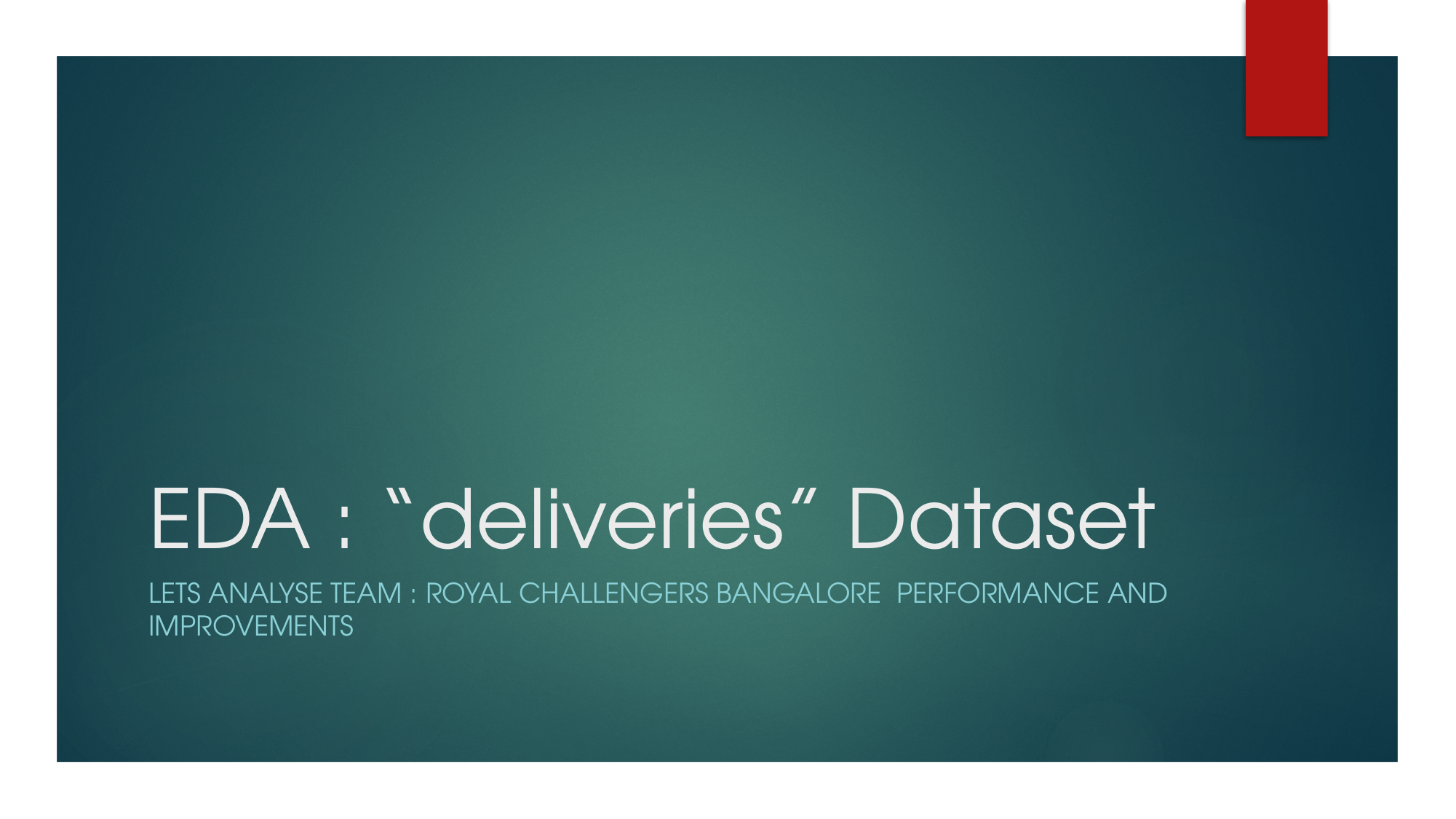

# EDA : “deliveries” Dataset
Lets ANALYSE Team : Royal Challengers Bangalore  Performance and Improvements